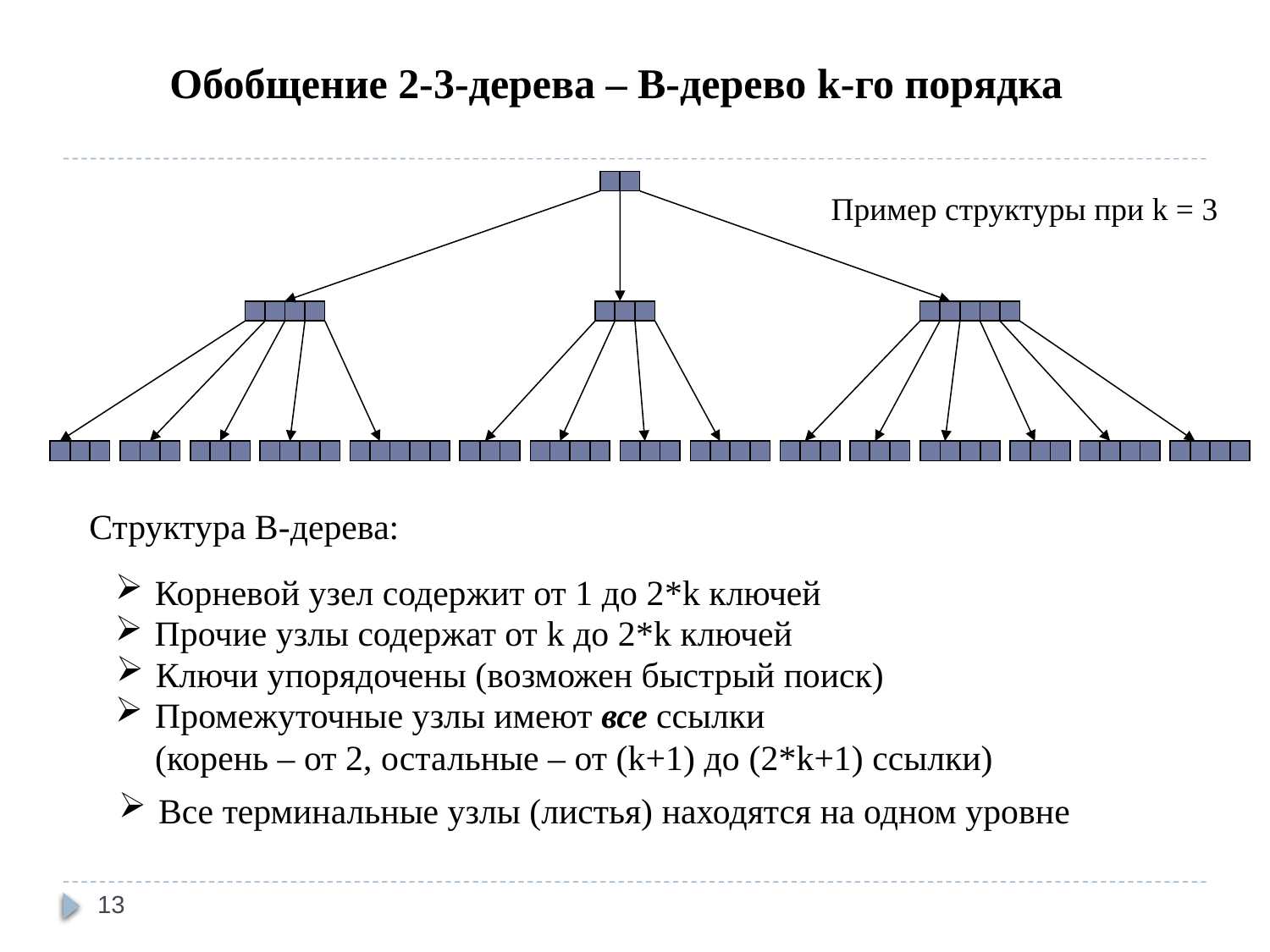

Обобщение 2-3-дерева – В-дерево k-го порядка

Пример структуры при k = 3

Структура В-дерева:
Корневой узел содержит от 1 до 2*k ключей
Прочие узлы содержат от k до 2*k ключей
Ключи упорядочены (возможен быстрый поиск)
Промежуточные узлы имеют все ссылки
(корень – от 2, остальные – от (k+1) до (2*k+1) ссылки)
Все терминальные узлы (листья) находятся на одном уровне
13